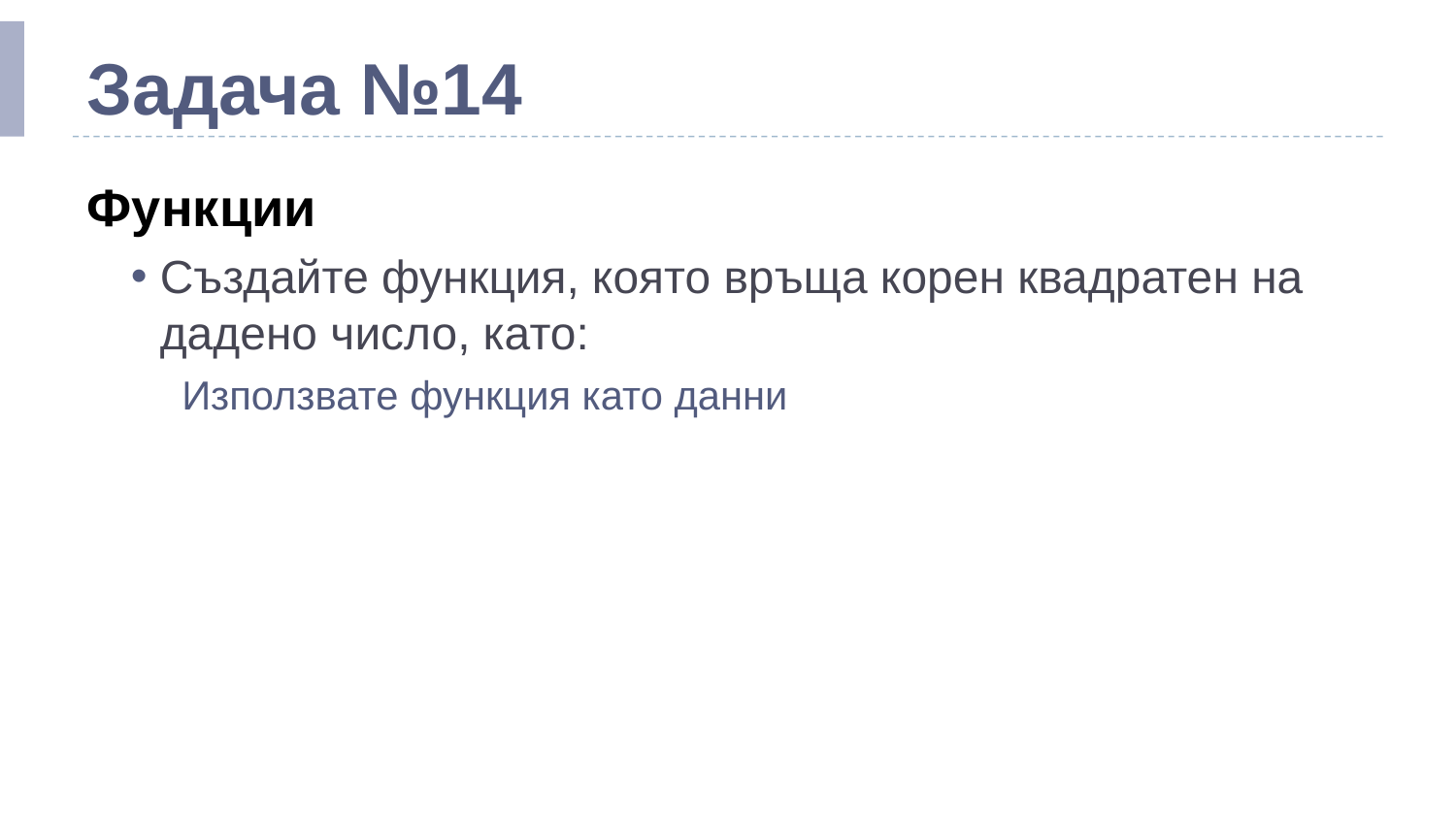

# Задача №14
Функции
Създайте функция, която връща корен квадратен на дадено число, като:
Използвате функция като данни